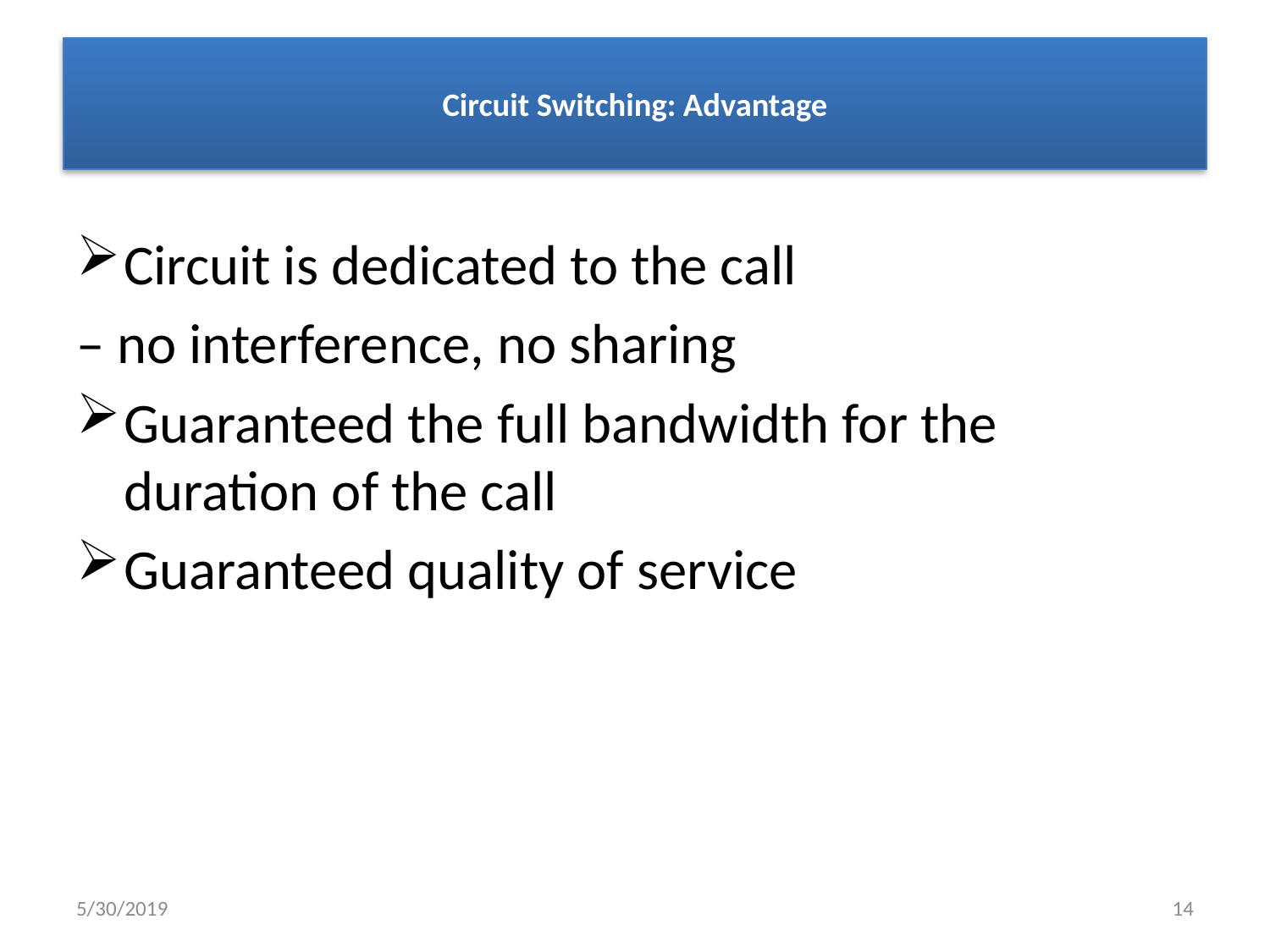

# Circuit Switching: Advantage
Circuit is dedicated to the call
– no interference, no sharing
Guaranteed the full bandwidth for the duration of the call
Guaranteed quality of service
5/30/2019
14